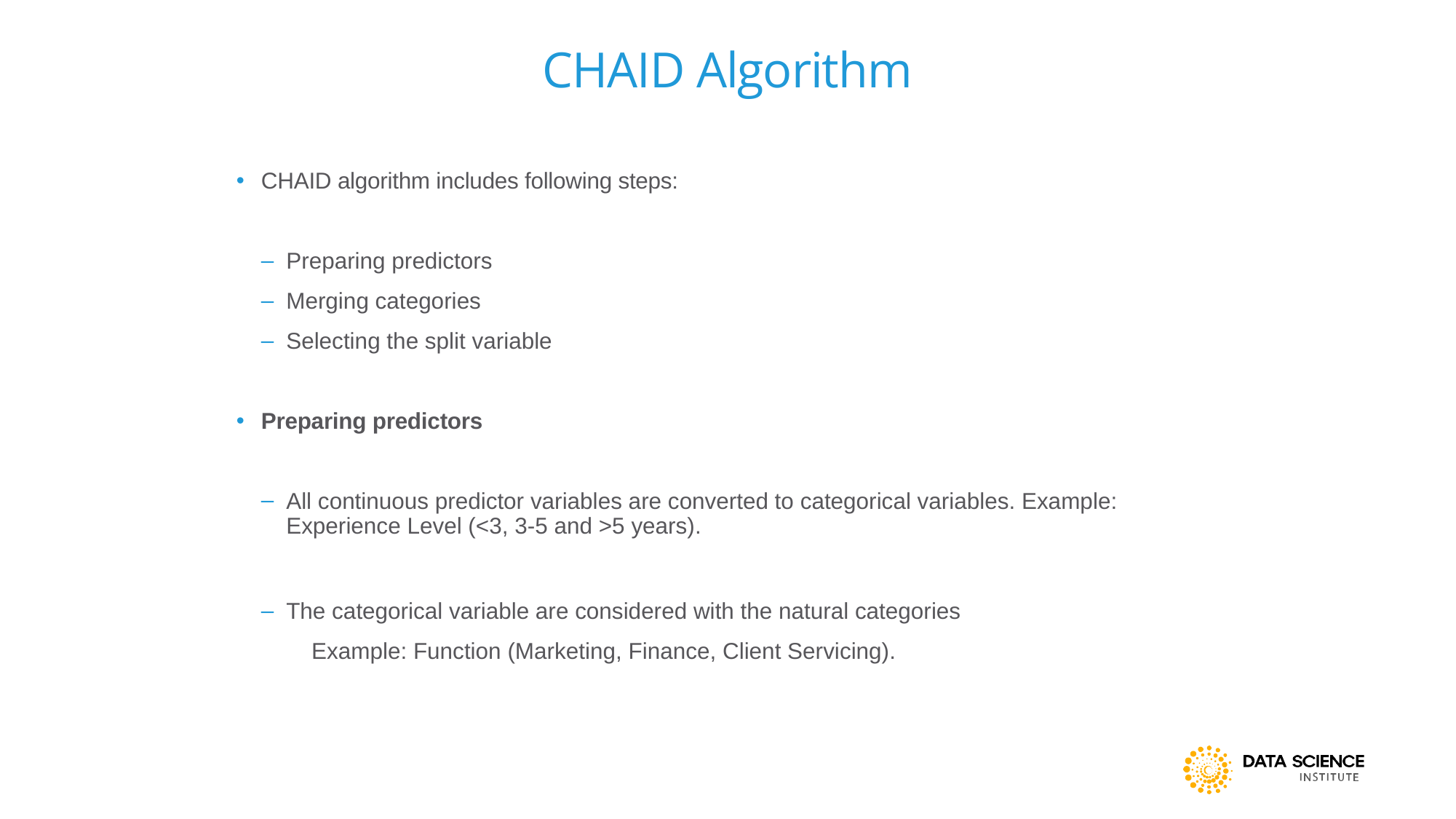

# CHAID Algorithm
CHAID algorithm includes following steps:

Preparing predictors
Merging categories
Selecting the split variable

Preparing predictors

All continuous predictor variables are converted to categorical variables. Example: Experience Level (<3, 3-5 and >5 years).

The categorical variable are considered with the natural categories
    Example: Function (Marketing, Finance, Client Servicing).